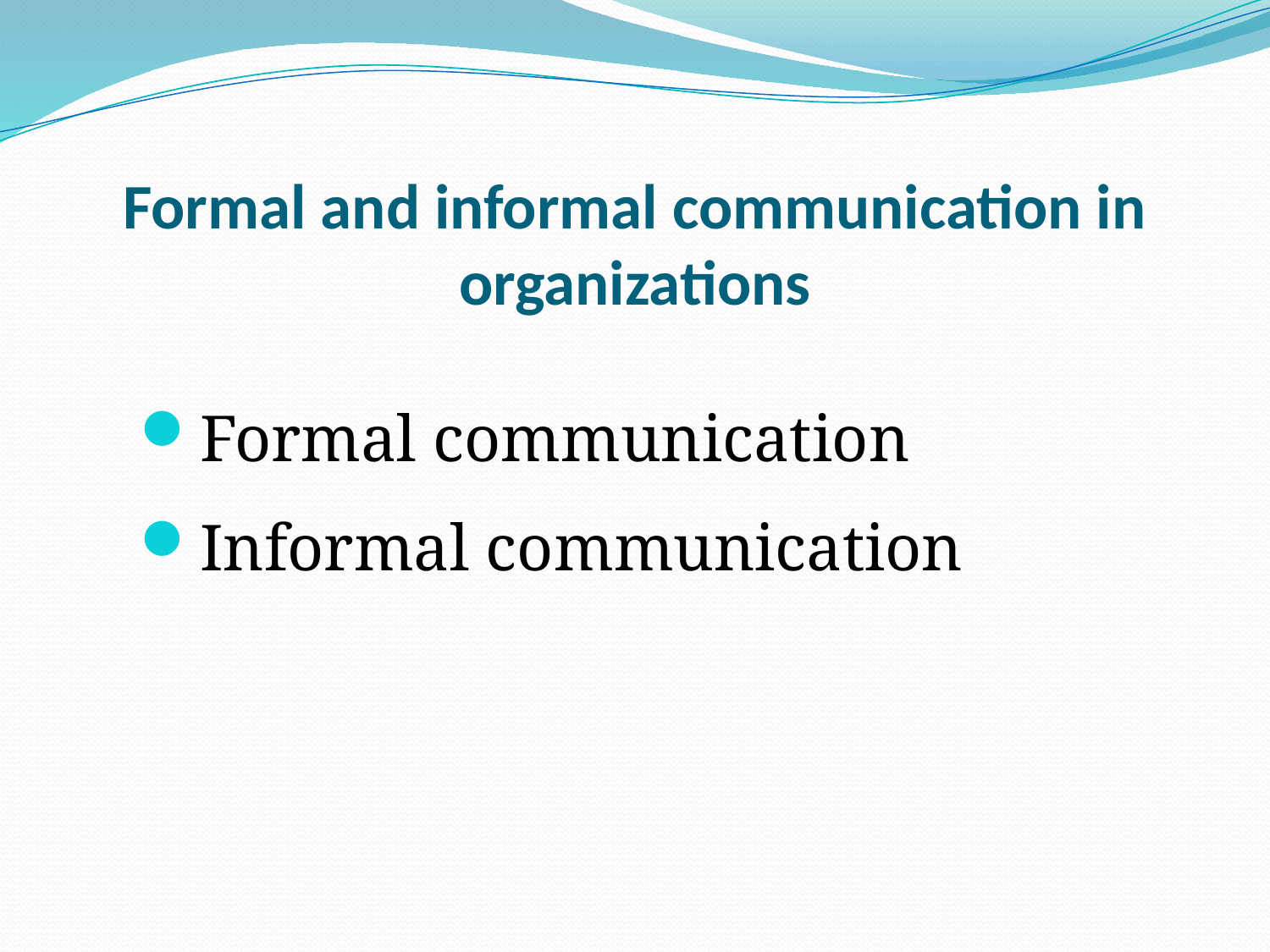

# Formal and informal communication in organizations
Formal communication
Informal communication